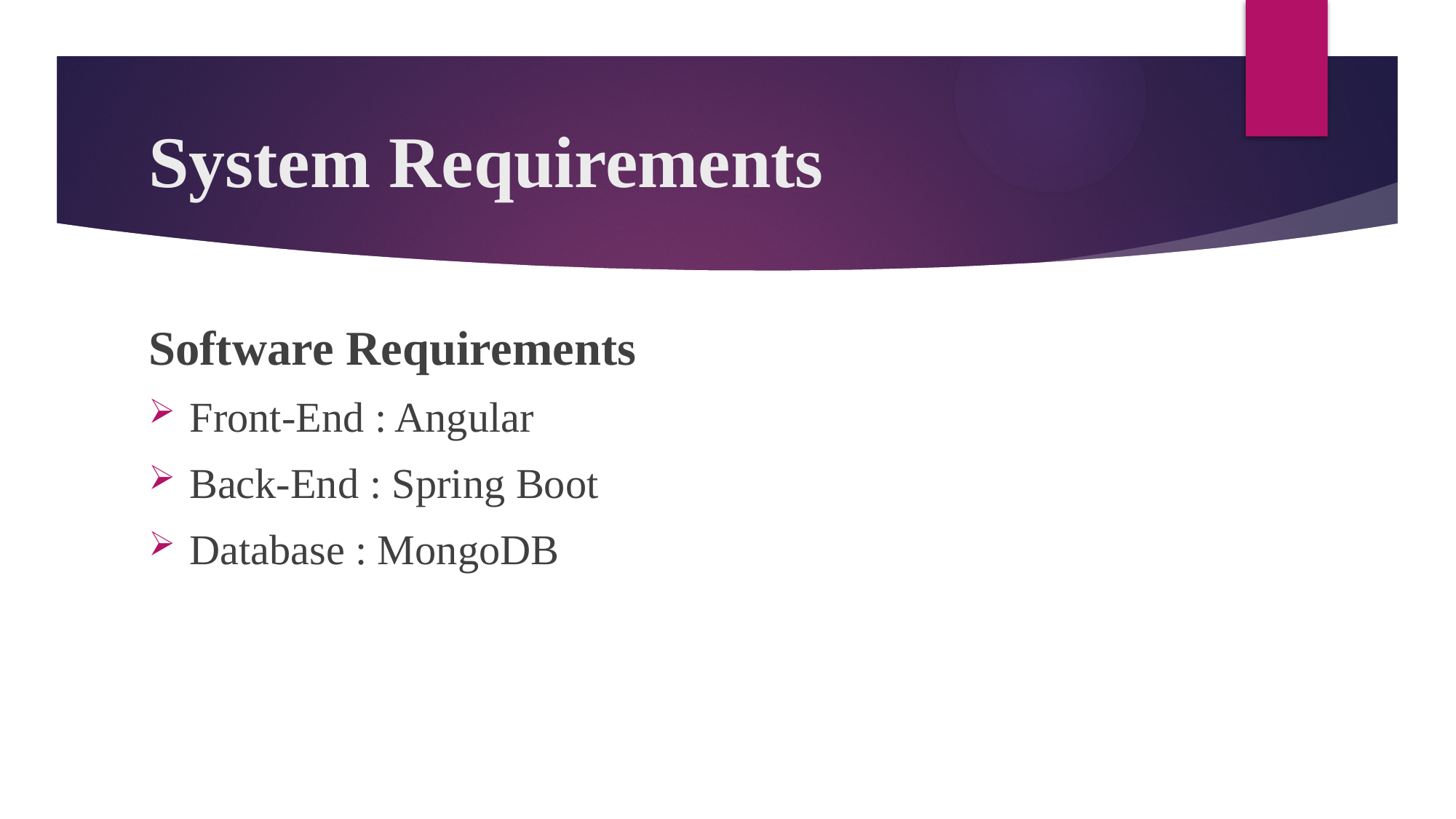

# System Requirements
Software Requirements
Front-End : Angular
Back-End : Spring Boot
Database : MongoDB